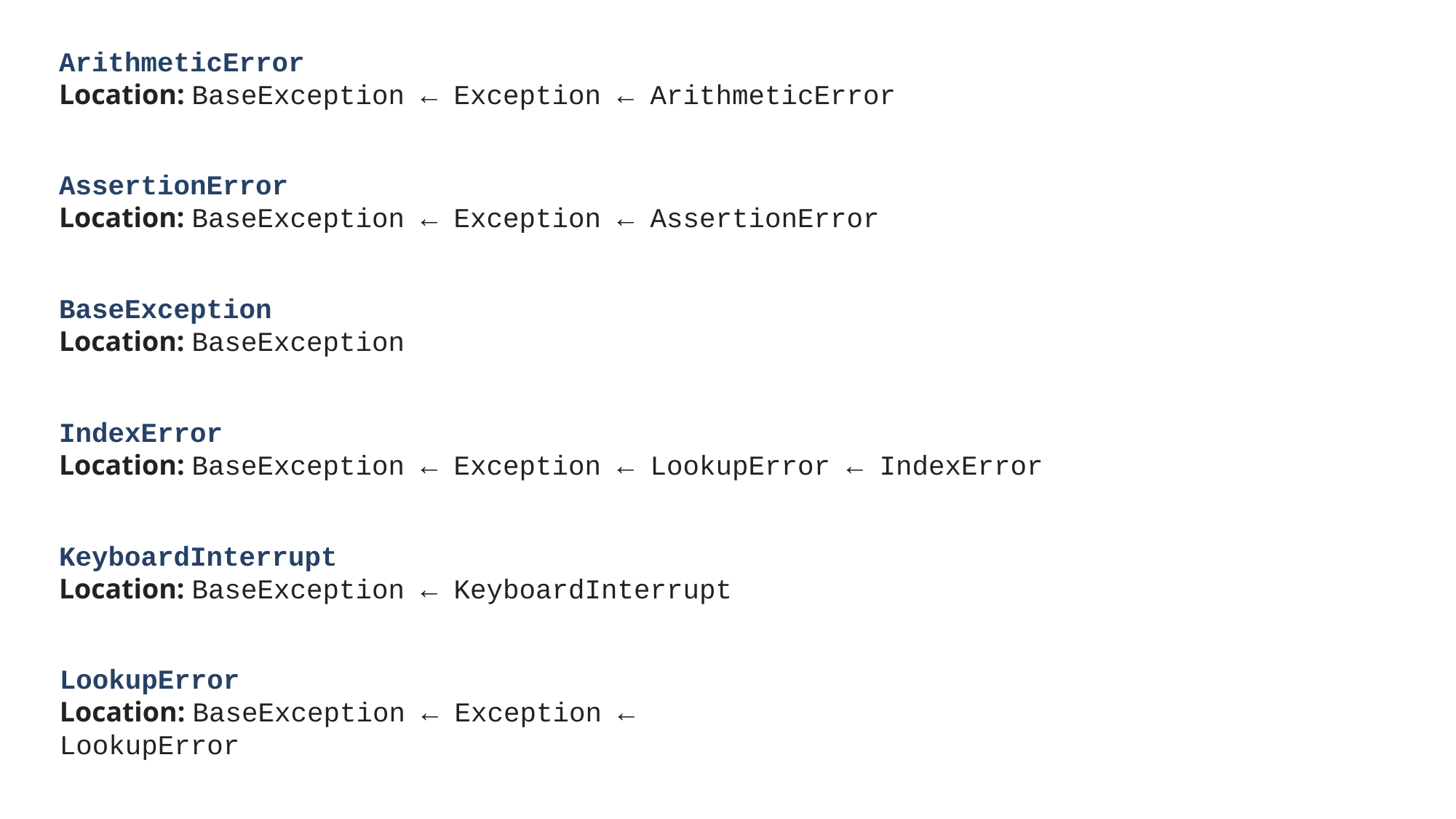

ArithmeticError
Location: BaseException ← Exception ← ArithmeticError
AssertionError
Location: BaseException ← Exception ← AssertionError
BaseException
Location: BaseException
IndexError
Location: BaseException ← Exception ← LookupError ← IndexError
KeyboardInterrupt
Location: BaseException ← KeyboardInterrupt
LookupError
Location: BaseException ← Exception ← LookupError